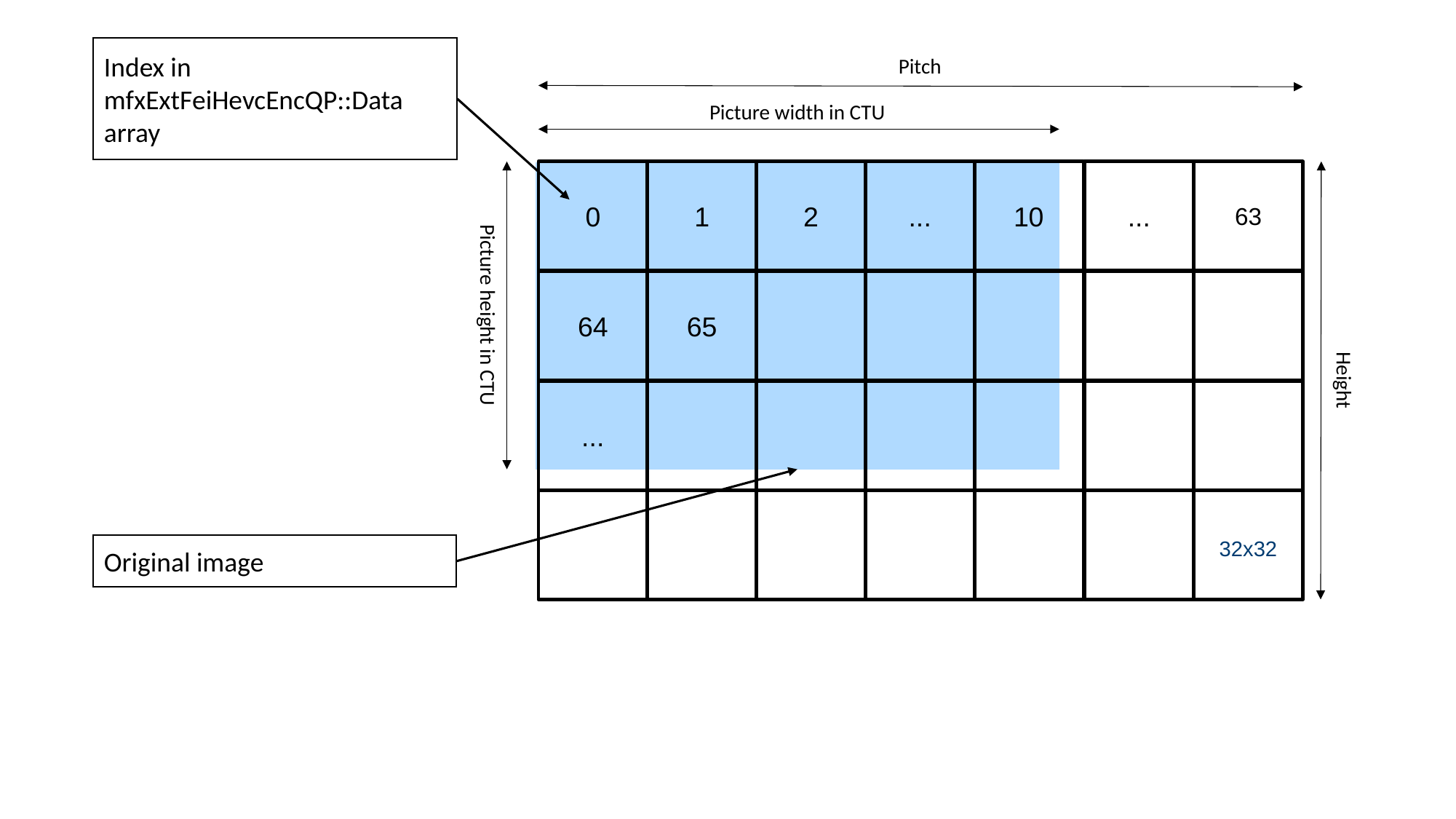

Index in mfxExtFeiHevcEncQP::Data array
Pitch
Picture width in CTU
0
1
2
...
10
...
63

64
65

Picture height in CTU
Height
...

Original image
32x32